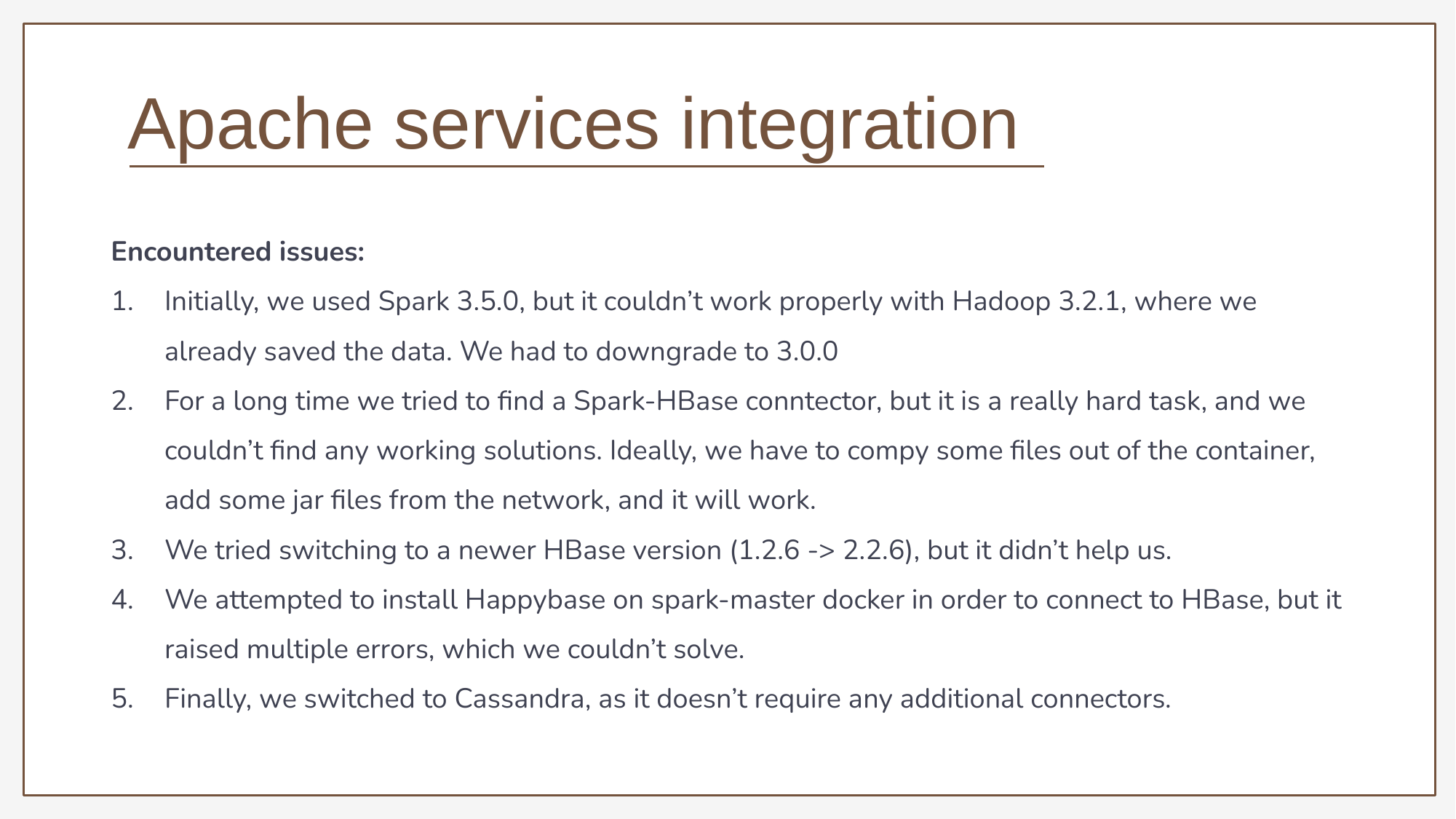

Apache services integration
Encountered issues:
Initially, we used Spark 3.5.0, but it couldn’t work properly with Hadoop 3.2.1, where we already saved the data. We had to downgrade to 3.0.0
For a long time we tried to find a Spark-HBase conntector, but it is a really hard task, and we couldn’t find any working solutions. Ideally, we have to compy some files out of the container, add some jar files from the network, and it will work.
We tried switching to a newer HBase version (1.2.6 -> 2.2.6), but it didn’t help us.
We attempted to install Happybase on spark-master docker in order to connect to HBase, but it raised multiple errors, which we couldn’t solve.
Finally, we switched to Cassandra, as it doesn’t require any additional connectors.